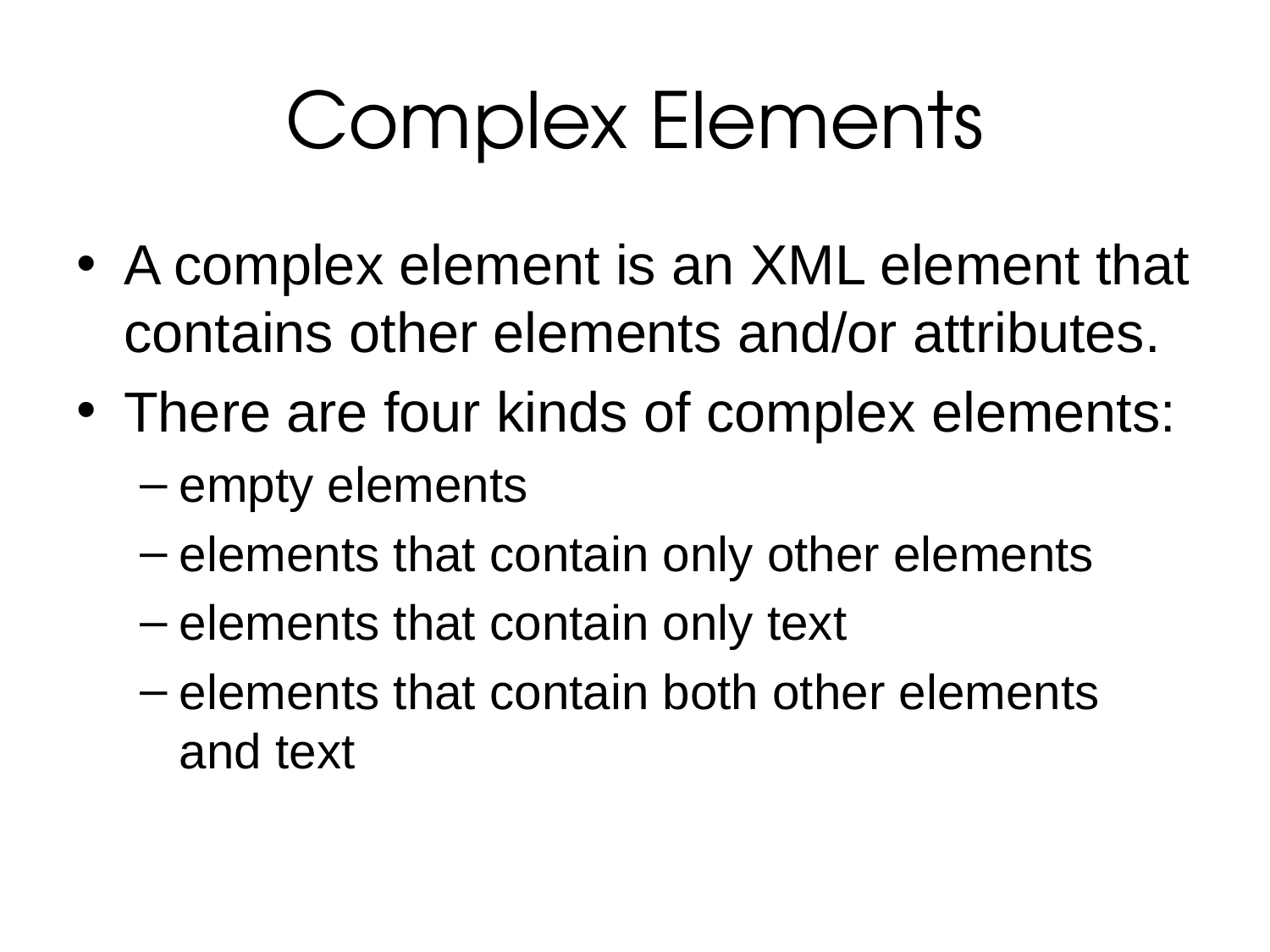

# Complex Elements
A complex element is an XML element that contains other elements and/or attributes.
There are four kinds of complex elements:
empty elements
elements that contain only other elements
elements that contain only text
elements that contain both other elements and text